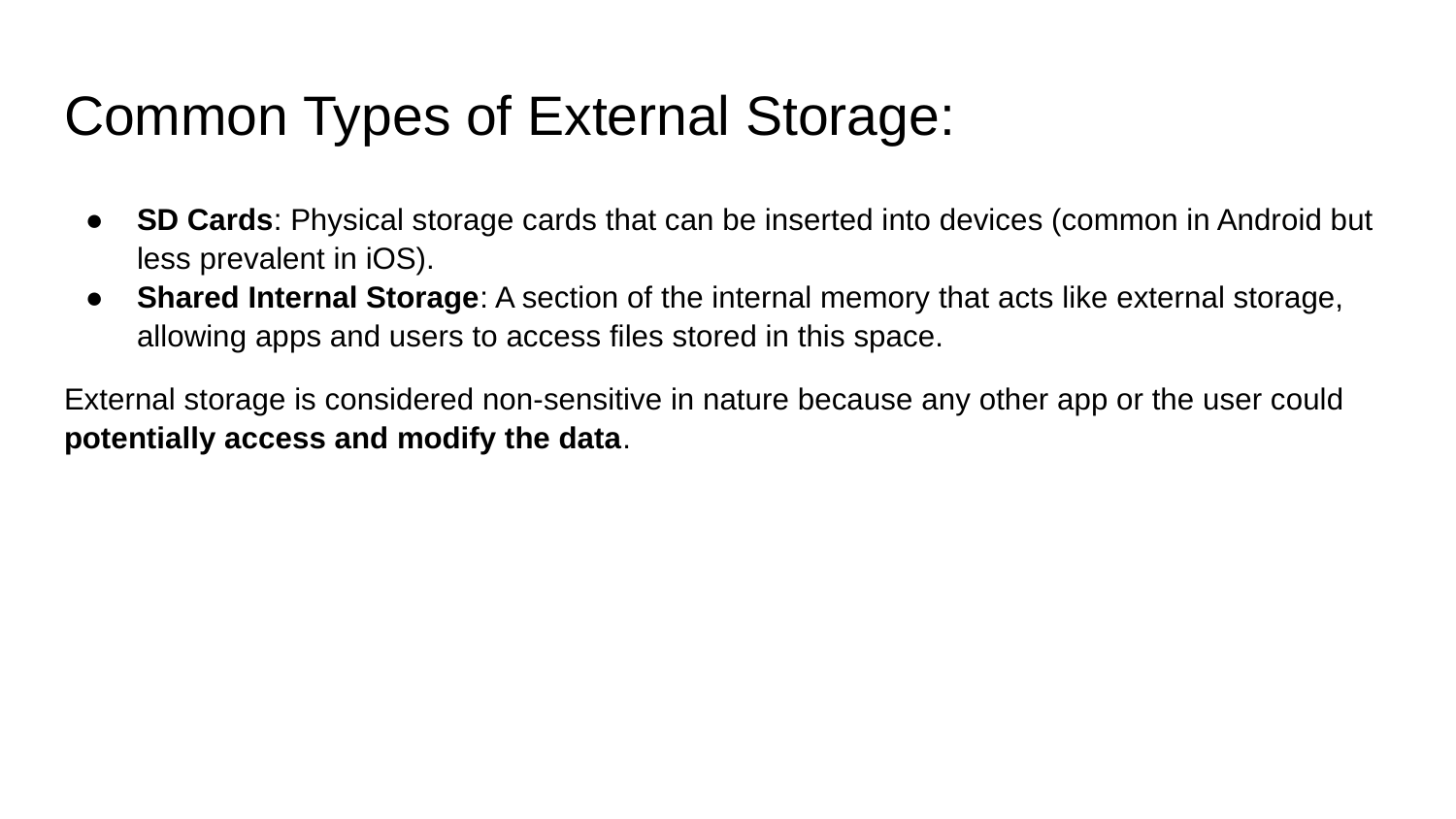

# Common Types of External Storage:
SD Cards: Physical storage cards that can be inserted into devices (common in Android but less prevalent in iOS).
Shared Internal Storage: A section of the internal memory that acts like external storage, allowing apps and users to access files stored in this space.
External storage is considered non-sensitive in nature because any other app or the user could potentially access and modify the data.